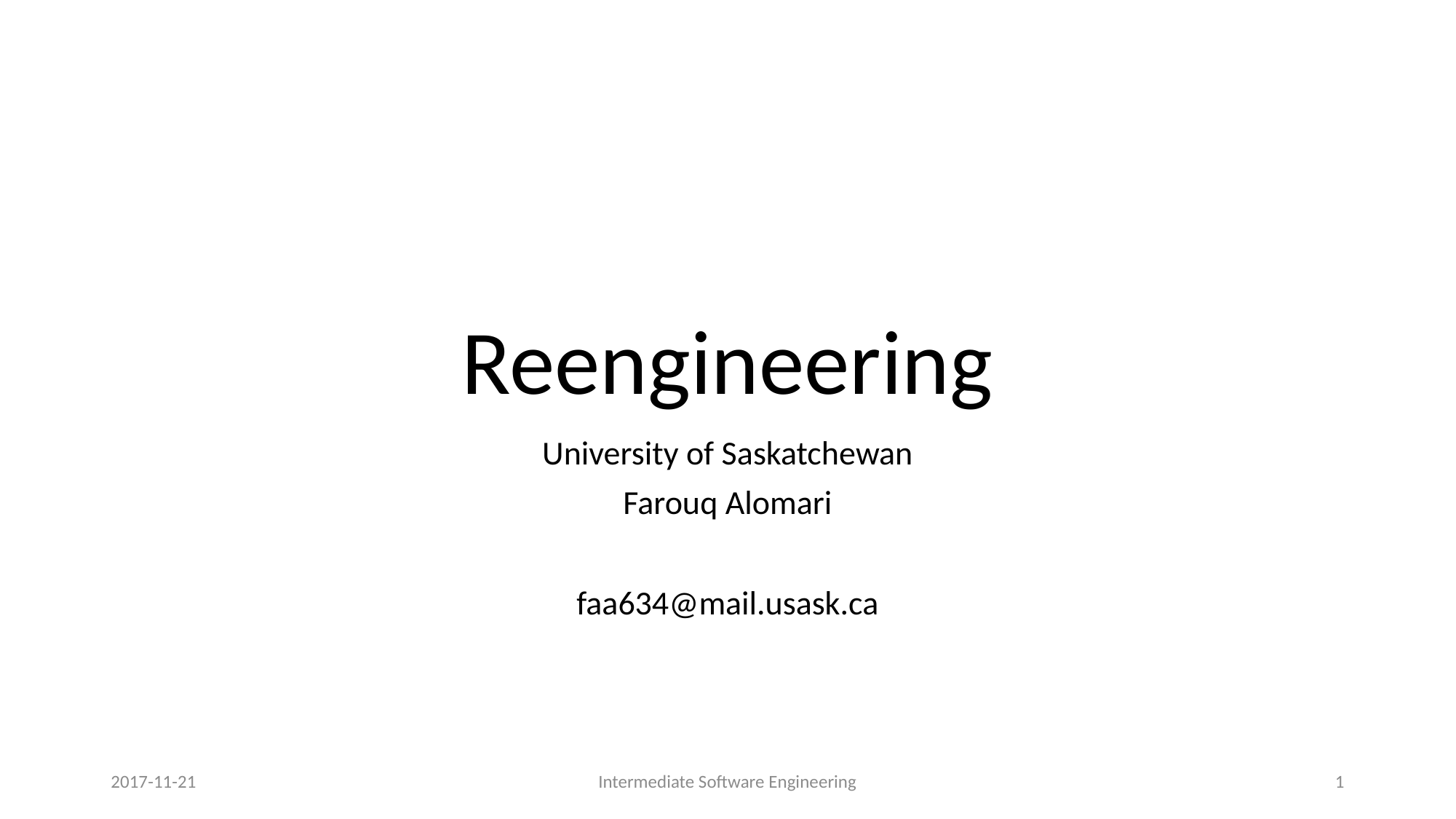

# Reengineering
University of Saskatchewan
Farouq Alomari

faa634@mail.usask.ca
2017-11-21
Intermediate Software Engineering
1